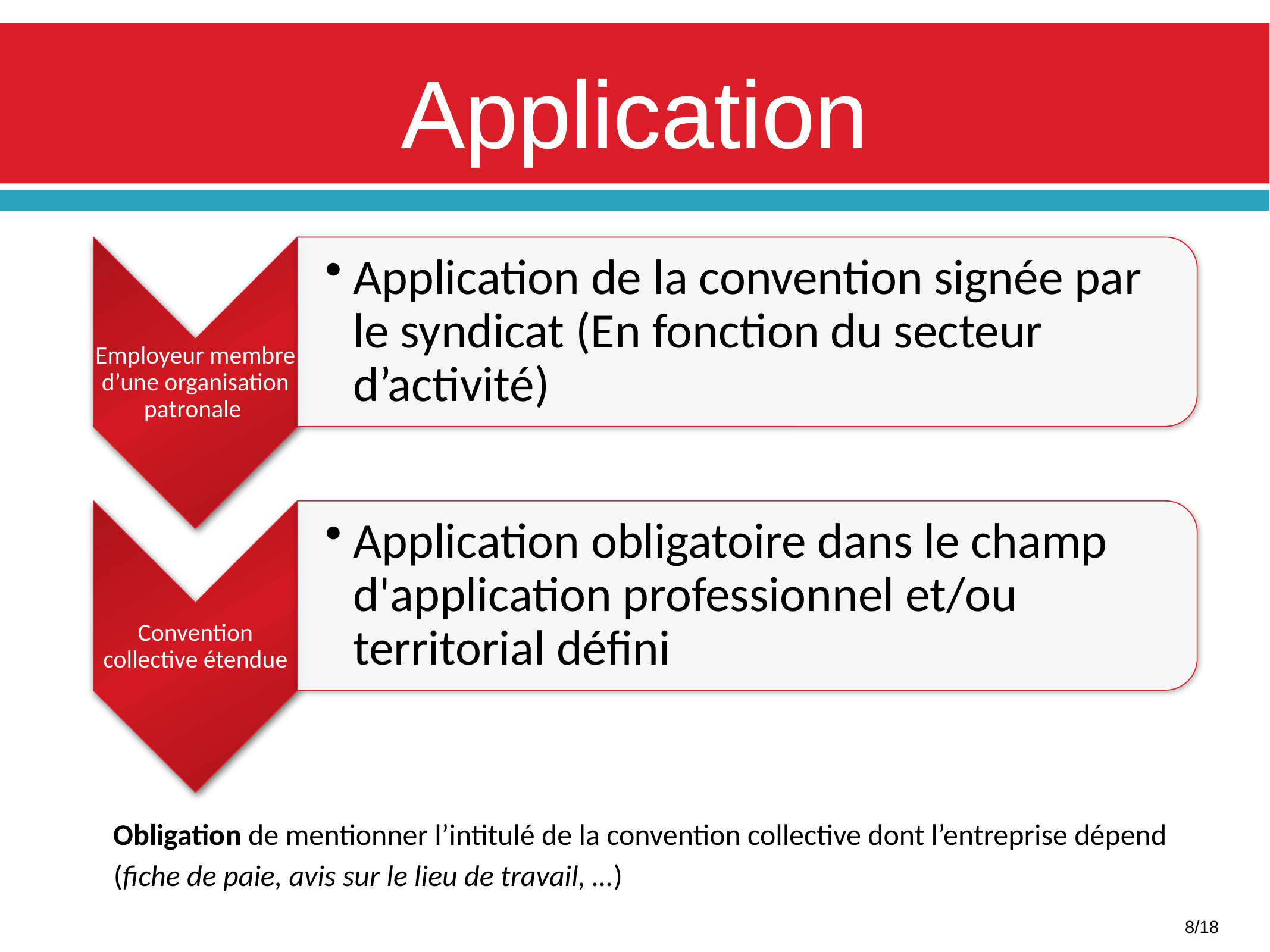

# Application
Employeur membre d’une organisation patronale
Application de la convention signée par le syndicat (En fonction du secteur d’activité)
Convention collective étendue
Application obligatoire dans le champ d'application professionnel et/ou territorial défini
Obligation de mentionner l’intitulé de la convention collective dont l’entreprise dépend (fiche de paie, avis sur le lieu de travail, …)
8/18